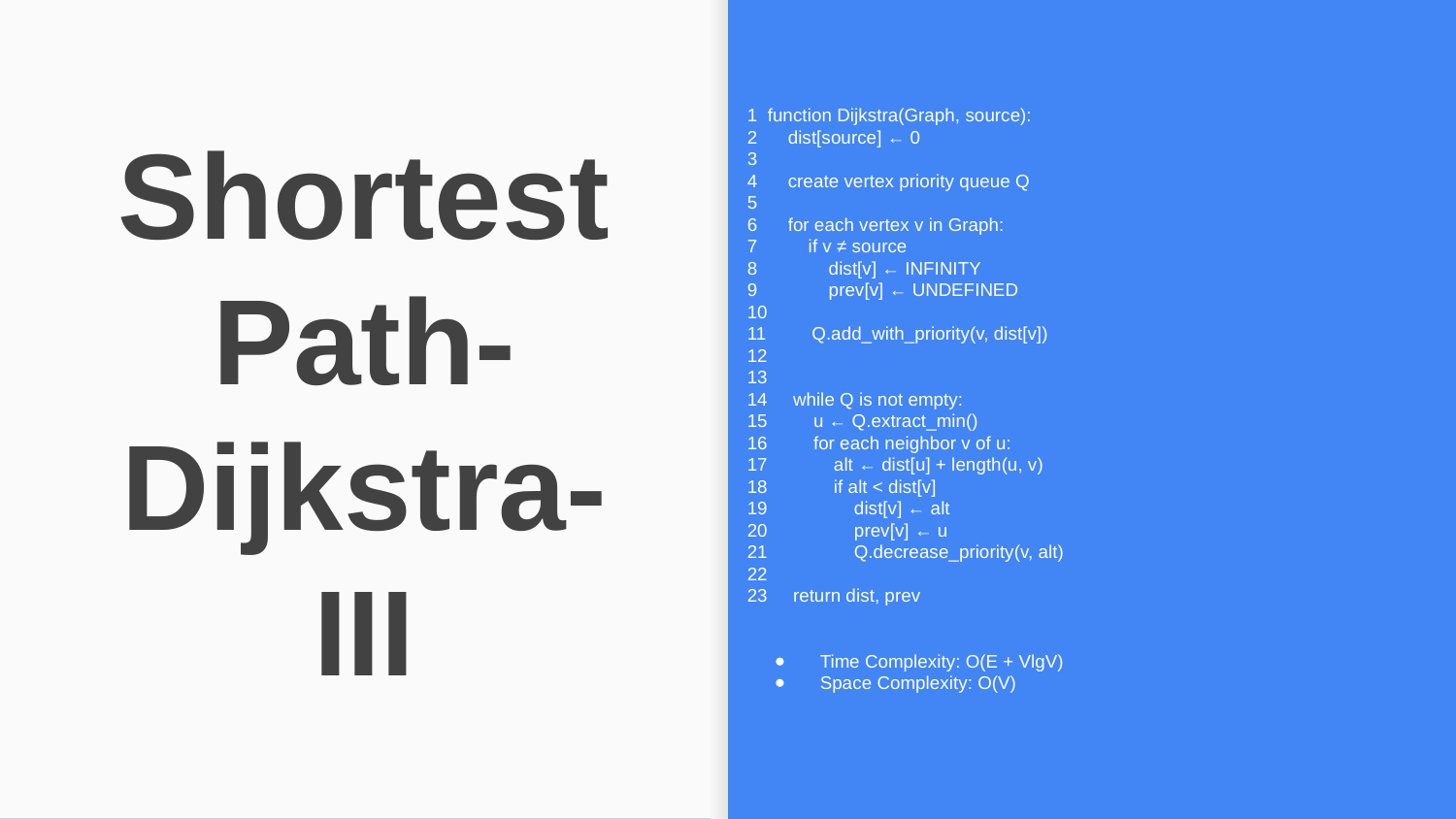

1  function Dijkstra(Graph, source):
2      dist[source] ← 0
3
4      create vertex priority queue Q
5
6      for each vertex v in Graph:
7          if v ≠ source
8              dist[v] ← INFINITY
9              prev[v] ← UNDEFINED
10
11         Q.add_with_priority(v, dist[v])
12
13
14     while Q is not empty:
15         u ← Q.extract_min()
16         for each neighbor v of u:
17             alt ← dist[u] + length(u, v)
18             if alt < dist[v]
19                 dist[v] ← alt
20                 prev[v] ← u
21                 Q.decrease_priority(v, alt)
22
23     return dist, prev

Time Complexity: O(E + VlgV)
Space Complexity: O(V)

# Shortest Path- Dijkstra- III